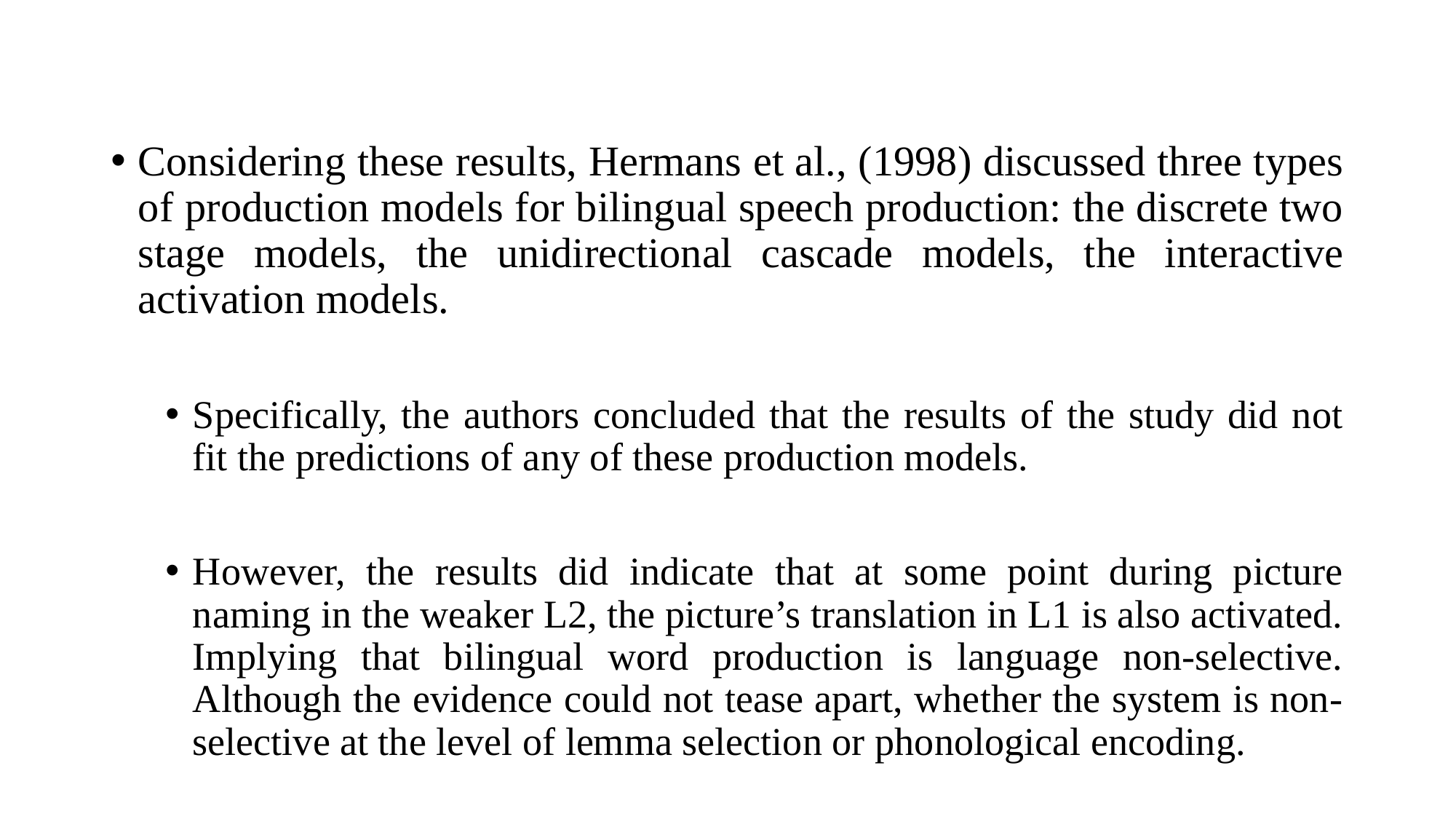

Considering these results, Hermans et al., (1998) discussed three types of production models for bilingual speech production: the discrete two stage models, the unidirectional cascade models, the interactive activation models.

Specifically, the authors concluded that the results of the study did not fit the predictions of any of these production models.

However, the results did indicate that at some point during picture naming in the weaker L2, the picture’s translation in L1 is also activated. Implying that bilingual word production is language non-selective. Although the evidence could not tease apart, whether the system is non-selective at the level of lemma selection or phonological encoding.